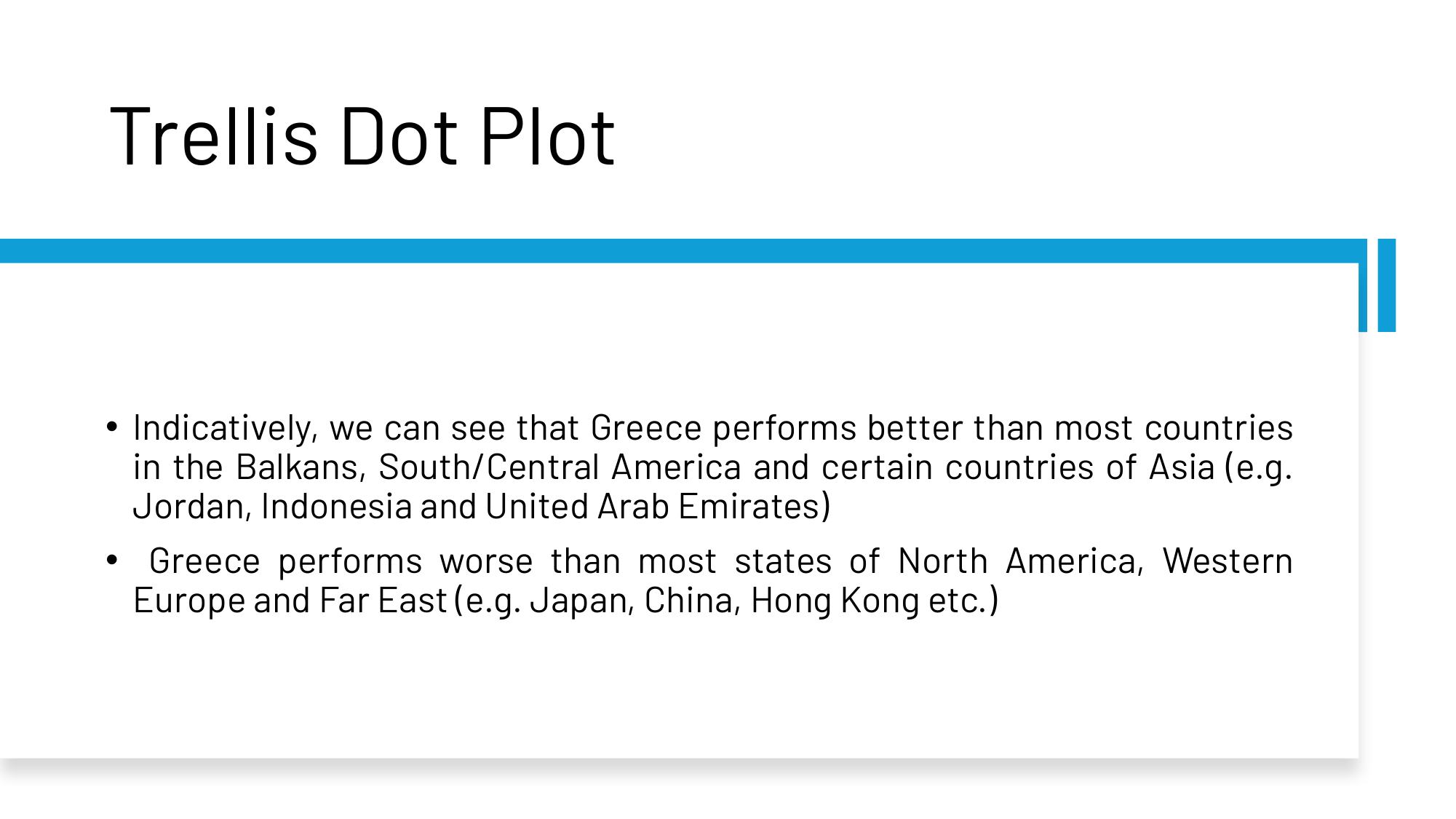

# Trellis Dot Plot

Indicatively, we can see that Greece performs better than most countries in the Balkans, South/Central America and certain countries of Asia (e.g. Jordan, Indonesia and United Arab Emirates)
 Greece performs worse than most states of North America, Western Europe and Far East (e.g. Japan, China, Hong Kong etc.)